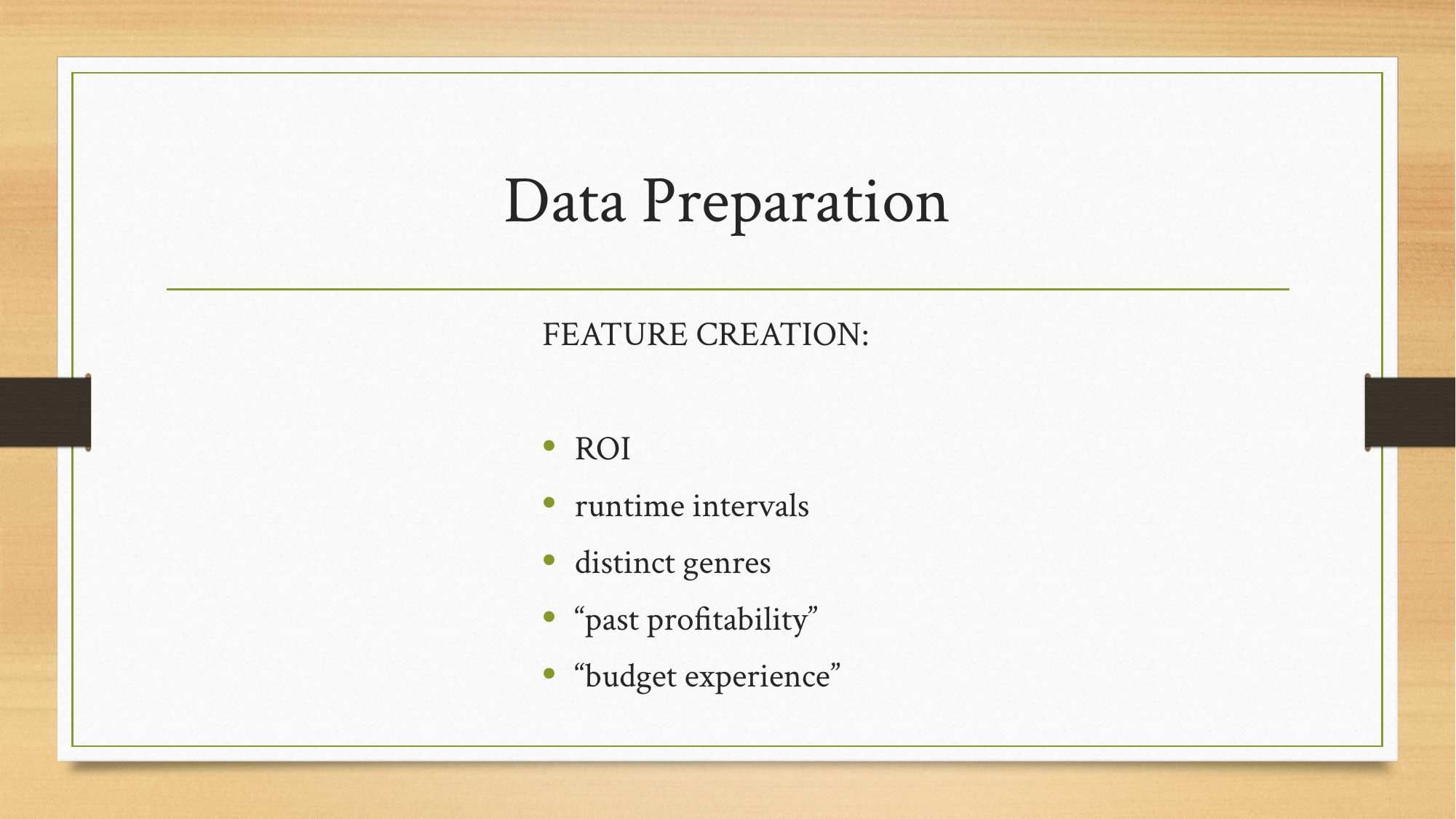

# Data Preparation
FEATURE CREATION:

ROI
runtime intervals
distinct genres
“past profitability”
“budget experience”